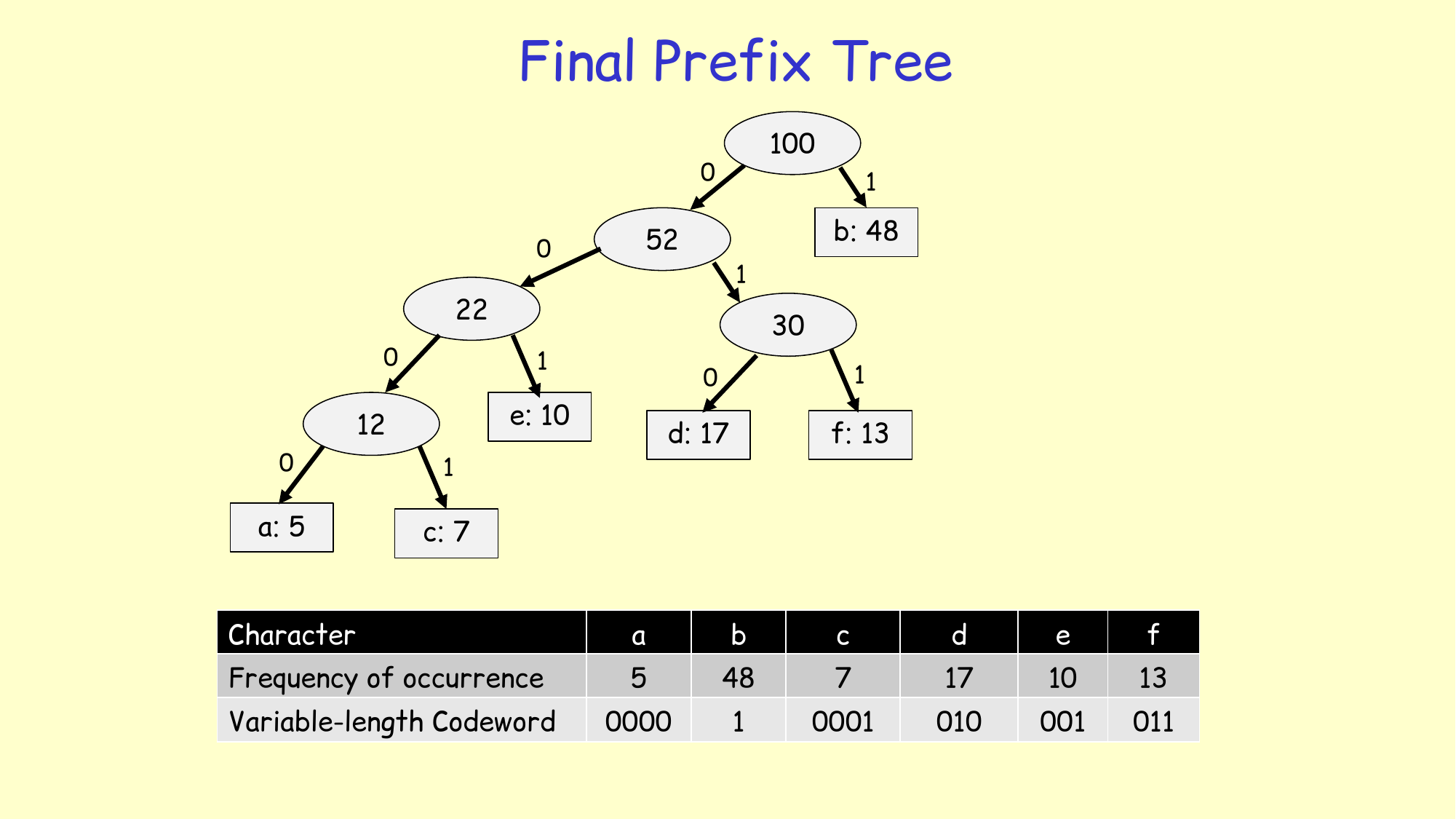

# Final Prefix Tree
100
0
1
52
b: 48
0
1
22
30
0
1
1
0
12
e: 10
d: 17
f: 13
0
1
a: 5
c: 7
| Character | a | b | c | d | e | f |
| --- | --- | --- | --- | --- | --- | --- |
| Frequency of occurrence | 5 | 48 | 7 | 17 | 10 | 13 |
| Variable-length Codeword | 0000 | 1 | 0001 | 010 | 001 | 011 |